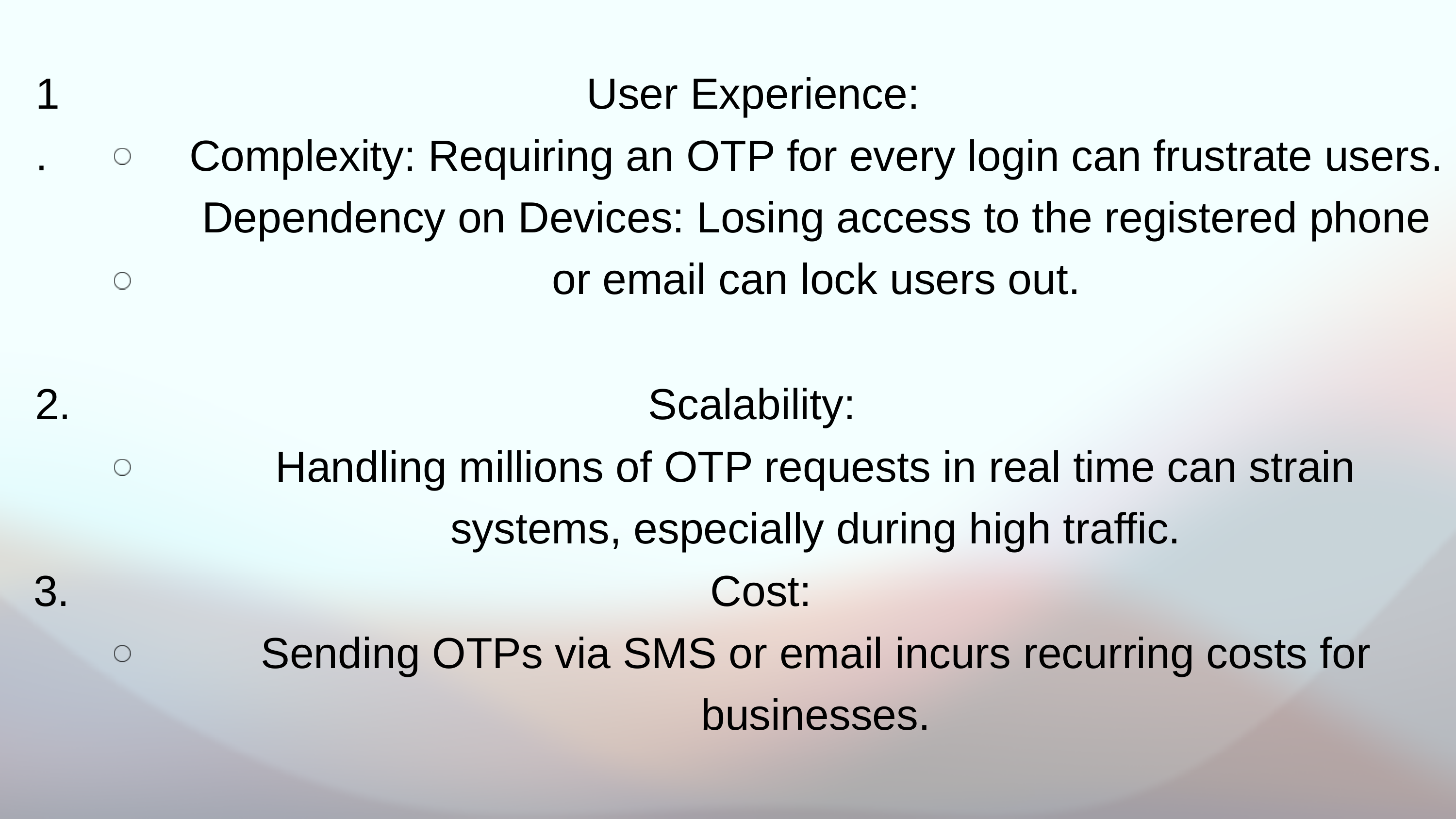

1.
User Experience:
Complexity: Requiring an OTP for every login can frustrate users. Dependency on Devices: Losing access to the registered phone or email can lock users out.

2.
Scalability:
Handling millions of OTP requests in real time can strain systems, especially during high traffic.

3.
Cost:
Sending OTPs via SMS or email incurs recurring costs for businesses.